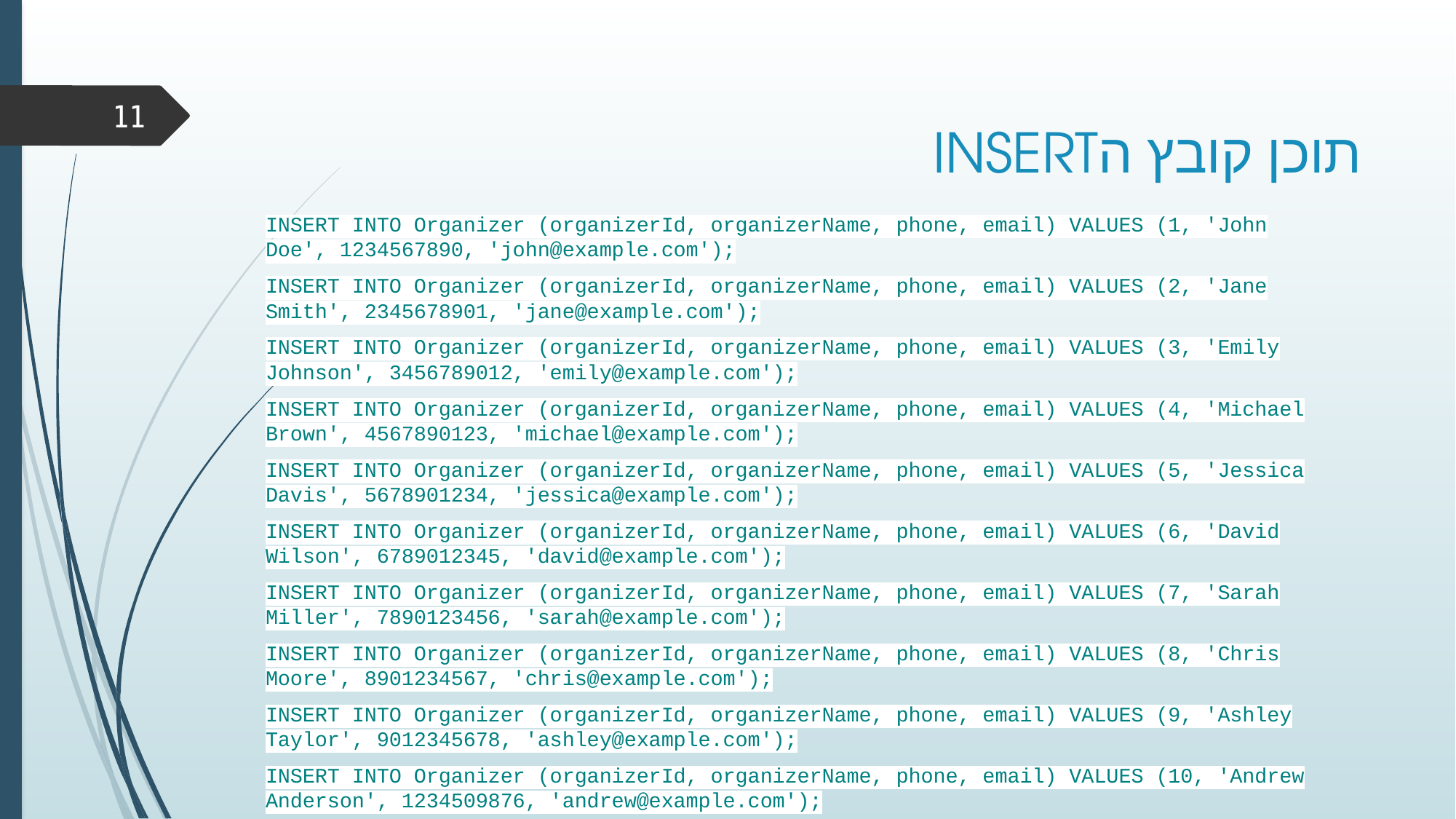

# תוכן קובץ הINSERT
11
INSERT INTO Organizer (organizerId, organizerName, phone, email) VALUES (1, 'John Doe', 1234567890, 'john@example.com');
INSERT INTO Organizer (organizerId, organizerName, phone, email) VALUES (2, 'Jane Smith', 2345678901, 'jane@example.com');
INSERT INTO Organizer (organizerId, organizerName, phone, email) VALUES (3, 'Emily Johnson', 3456789012, 'emily@example.com');
INSERT INTO Organizer (organizerId, organizerName, phone, email) VALUES (4, 'Michael Brown', 4567890123, 'michael@example.com');
INSERT INTO Organizer (organizerId, organizerName, phone, email) VALUES (5, 'Jessica Davis', 5678901234, 'jessica@example.com');
INSERT INTO Organizer (organizerId, organizerName, phone, email) VALUES (6, 'David Wilson', 6789012345, 'david@example.com');
INSERT INTO Organizer (organizerId, organizerName, phone, email) VALUES (7, 'Sarah Miller', 7890123456, 'sarah@example.com');
INSERT INTO Organizer (organizerId, organizerName, phone, email) VALUES (8, 'Chris Moore', 8901234567, 'chris@example.com');
INSERT INTO Organizer (organizerId, organizerName, phone, email) VALUES (9, 'Ashley Taylor', 9012345678, 'ashley@example.com');
INSERT INTO Organizer (organizerId, organizerName, phone, email) VALUES (10, 'Andrew Anderson', 1234509876, 'andrew@example.com');